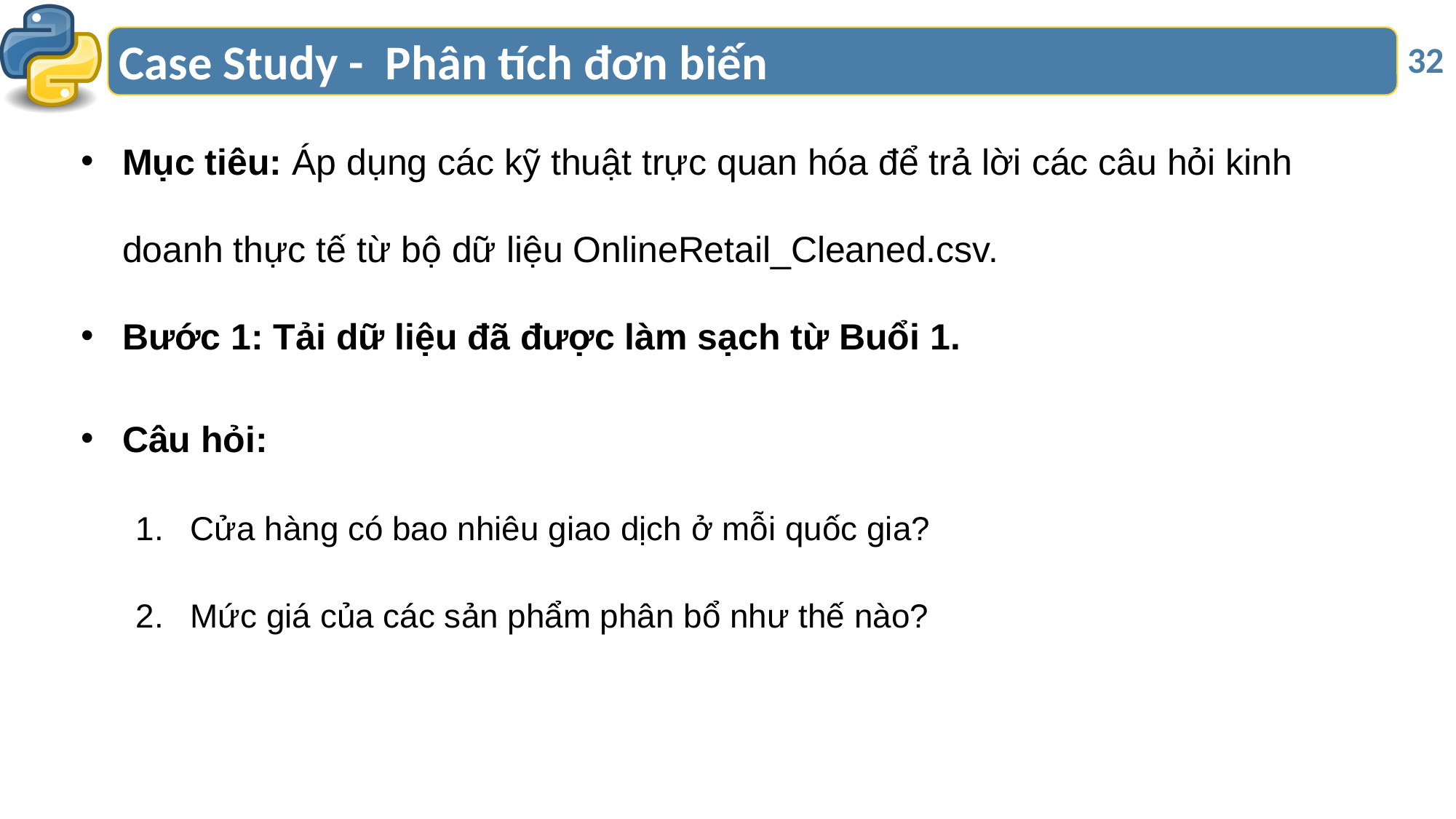

# Case Study -  Phân tích đơn biến
32
Mục tiêu: Áp dụng các kỹ thuật trực quan hóa để trả lời các câu hỏi kinh doanh thực tế từ bộ dữ liệu OnlineRetail_Cleaned.csv.
Bước 1: Tải dữ liệu đã được làm sạch từ Buổi 1.
Câu hỏi:
Cửa hàng có bao nhiêu giao dịch ở mỗi quốc gia?
Mức giá của các sản phẩm phân bổ như thế nào?